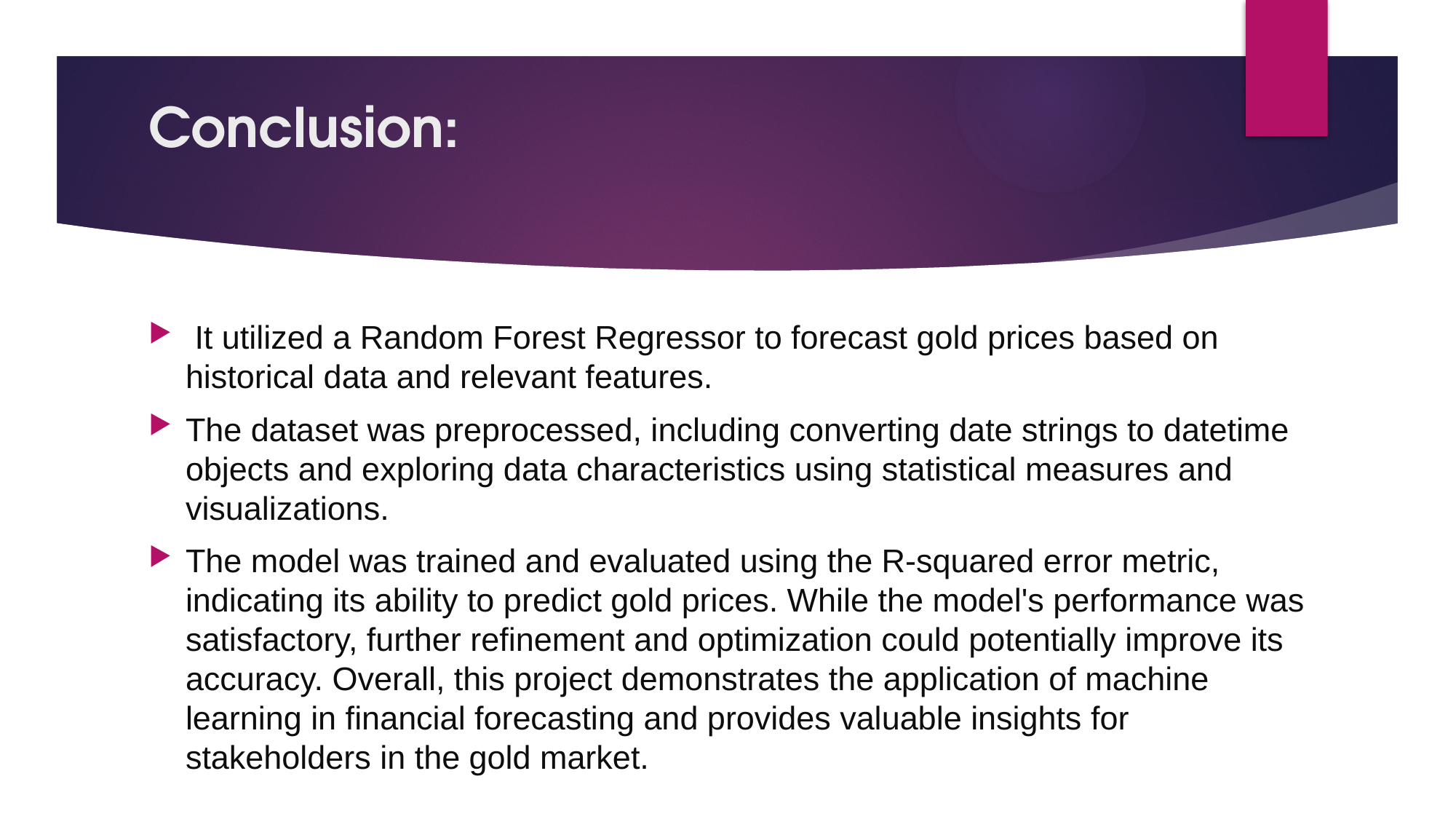

# Conclusion:
 It utilized a Random Forest Regressor to forecast gold prices based on historical data and relevant features.
The dataset was preprocessed, including converting date strings to datetime objects and exploring data characteristics using statistical measures and visualizations.
The model was trained and evaluated using the R-squared error metric, indicating its ability to predict gold prices. While the model's performance was satisfactory, further refinement and optimization could potentially improve its accuracy. Overall, this project demonstrates the application of machine learning in financial forecasting and provides valuable insights for stakeholders in the gold market.